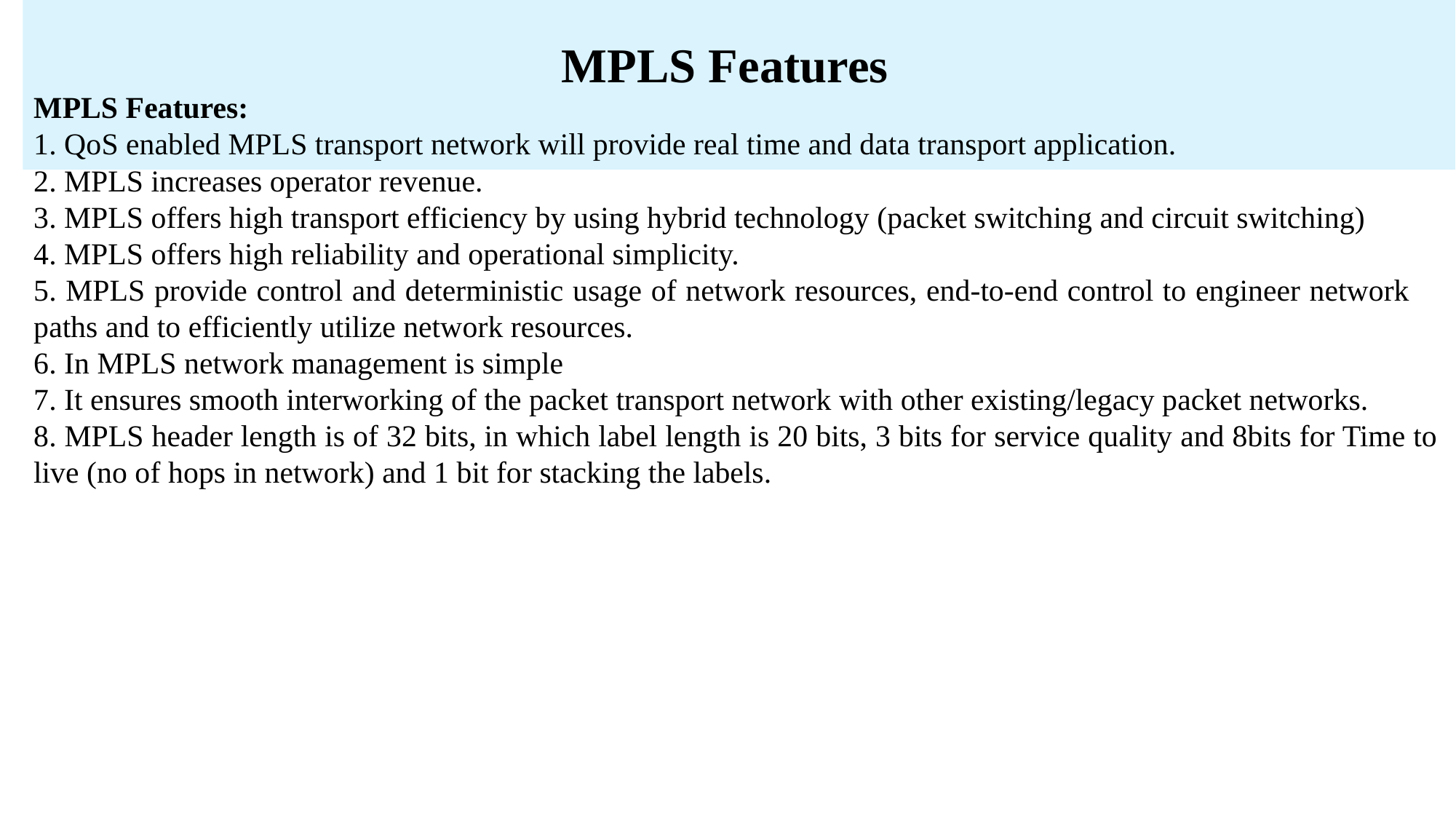

# MPLS Features
MPLS Features:
1. QoS enabled MPLS transport network will provide real time and data transport application.
2. MPLS increases operator revenue.
3. MPLS offers high transport efficiency by using hybrid technology (packet switching and circuit switching)
4. MPLS offers high reliability and operational simplicity.
5. MPLS provide control and deterministic usage of network resources, end-to-end control to engineer network    paths and to efficiently utilize network resources.
6. In MPLS network management is simple
7. It ensures smooth interworking of the packet transport network with other existing/legacy packet networks.
8. MPLS header length is of 32 bits, in which label length is 20 bits, 3 bits for service quality and 8bits for Time to live (no of hops in network) and 1 bit for stacking the labels.